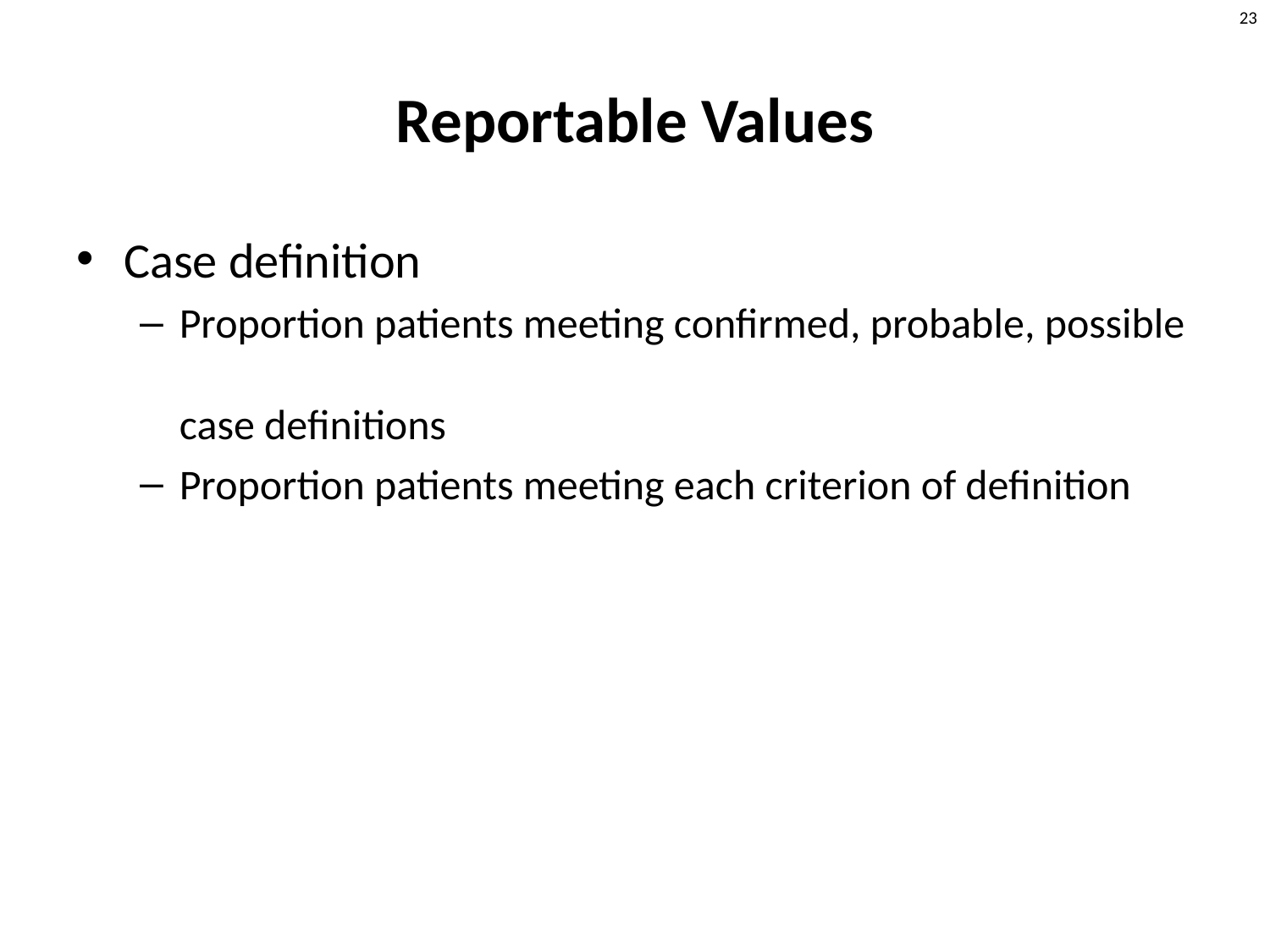

# Reportable Values
Case definition
Proportion patients meeting confirmed, probable, possible
case definitions
Proportion patients meeting each criterion of definition